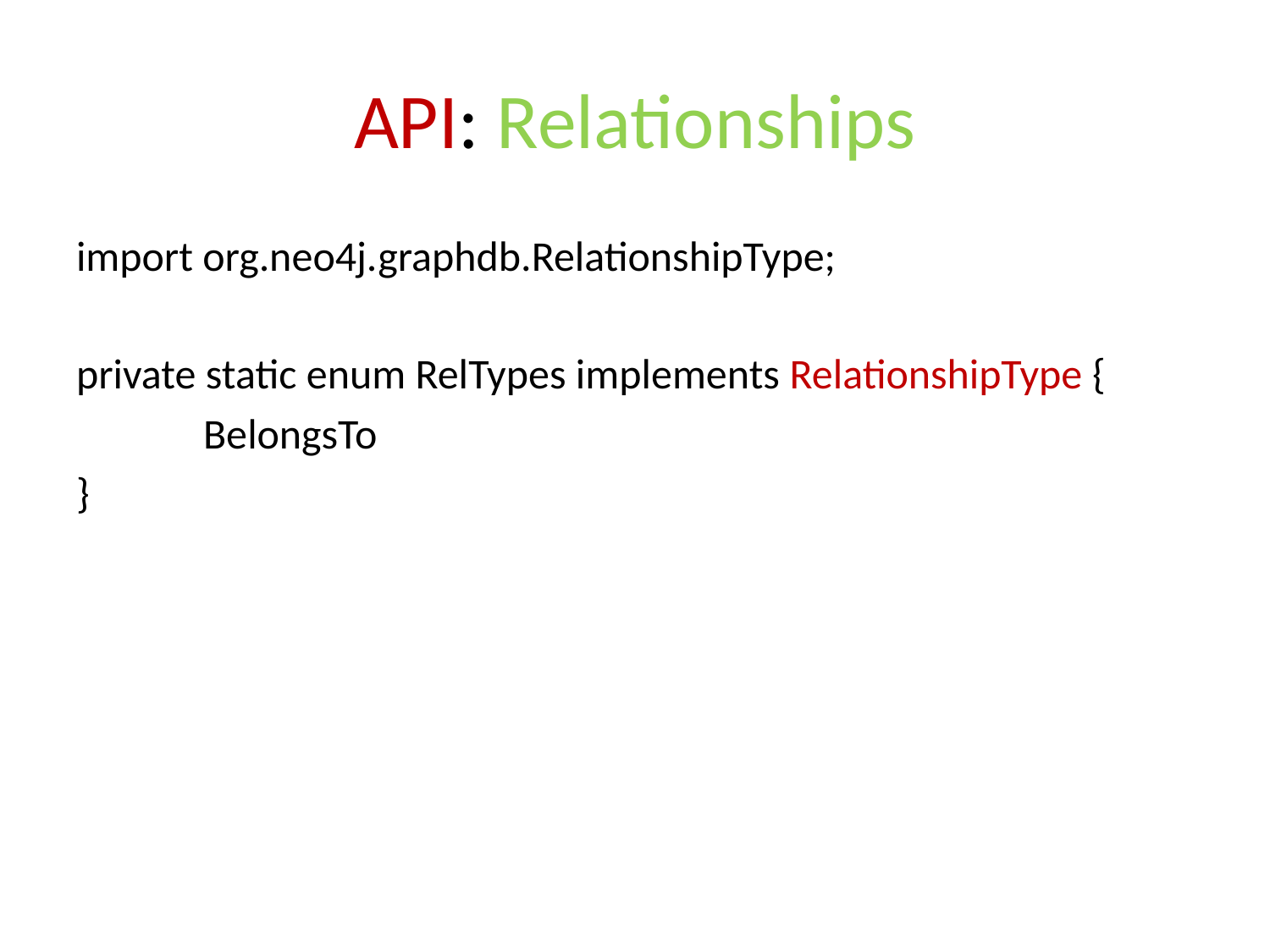

# API: Relationships
import org.neo4j.graphdb.RelationshipType;

private static enum RelTypes implements RelationshipType {
	BelongsTo
}